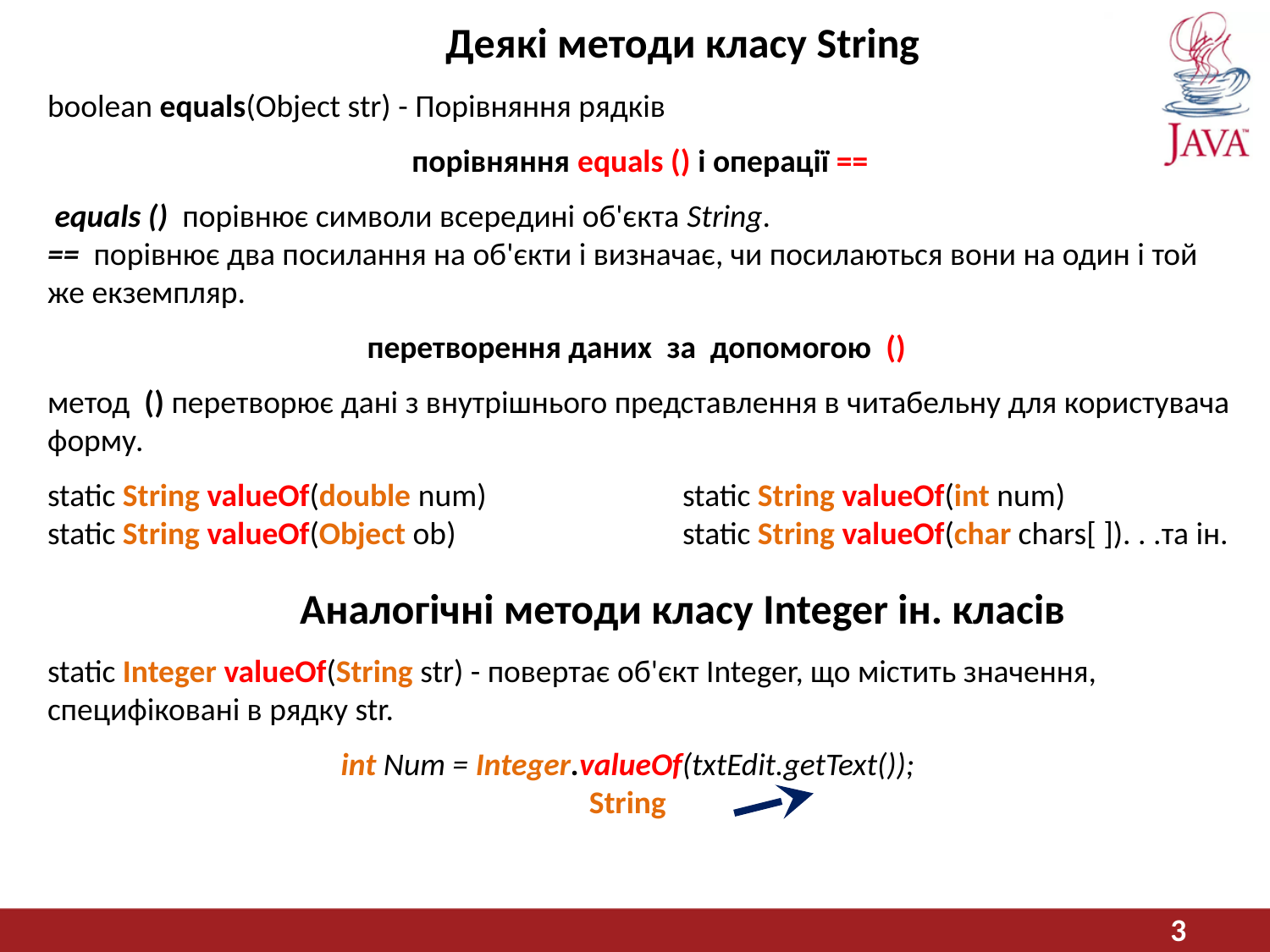

Деякі методи класу String
boolean equals(Object str) - Порівняння рядків

 порівняння equals () і операції ==

 equals ()  порівнює символи всередині об'єкта String.
==  порівнює два посилання на об'єкти і визначає, чи посилаються вони на один і той же екземпляр.

перетворення даних  за  допомогою  ()

метод  () перетворює дані з внутрішнього представлення в читабельну для користувача форму.

static String valueOf(double num) 		static String valueOf(int num)
static String valueOf(Object ob) 		static String valueOf(char chars[ ]). . .та ін.
 Аналогічні методи класу Integer ін. класів
static Integer valueOf(String str) - повертає об'єкт Integer, що містить значення, специфіковані в рядку str.

int Num = Integer.valueOf(txtEdit.getText());
String